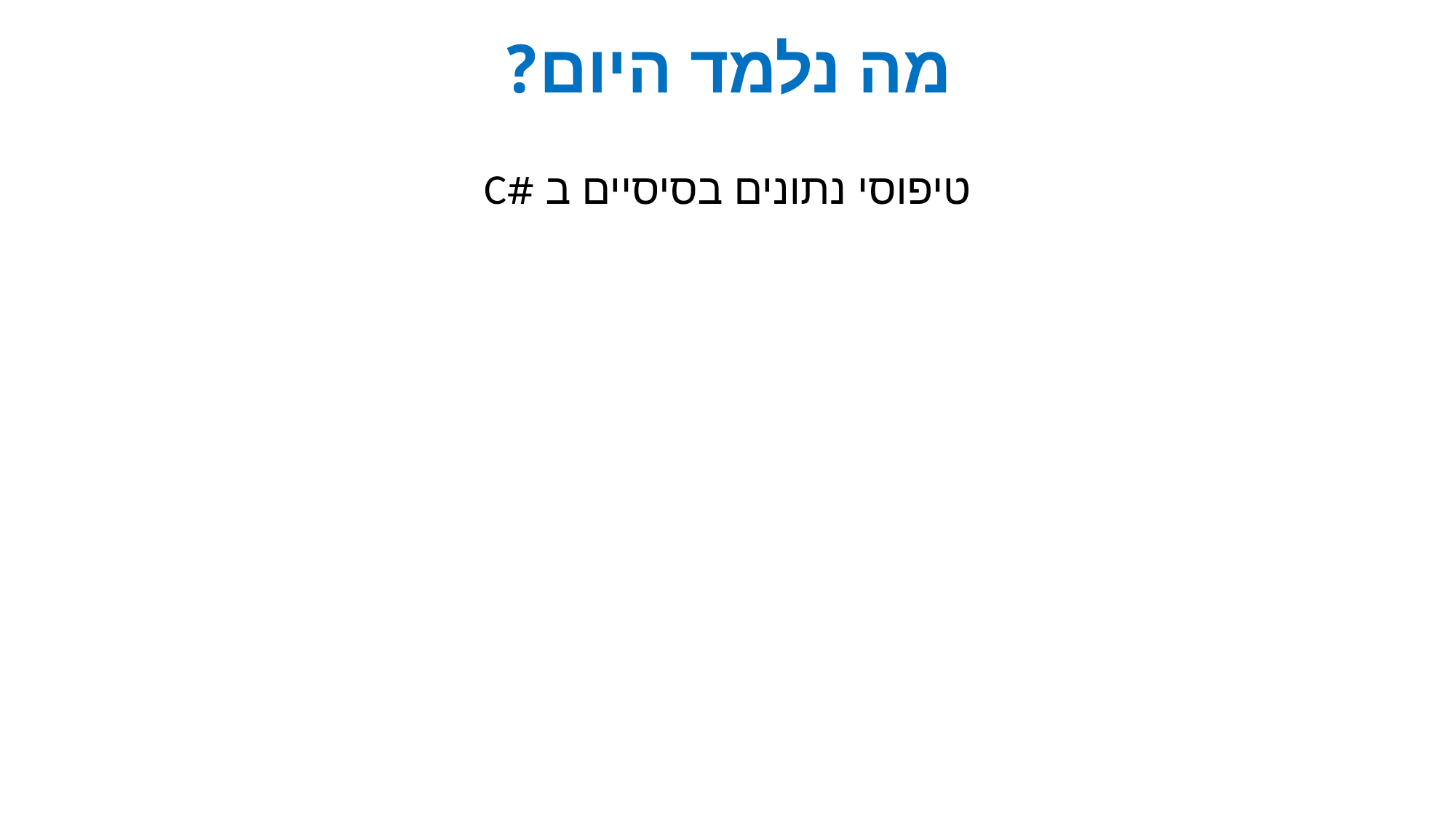

# מה נלמד היום?
טיפוסי נתונים בסיסיים ב #C